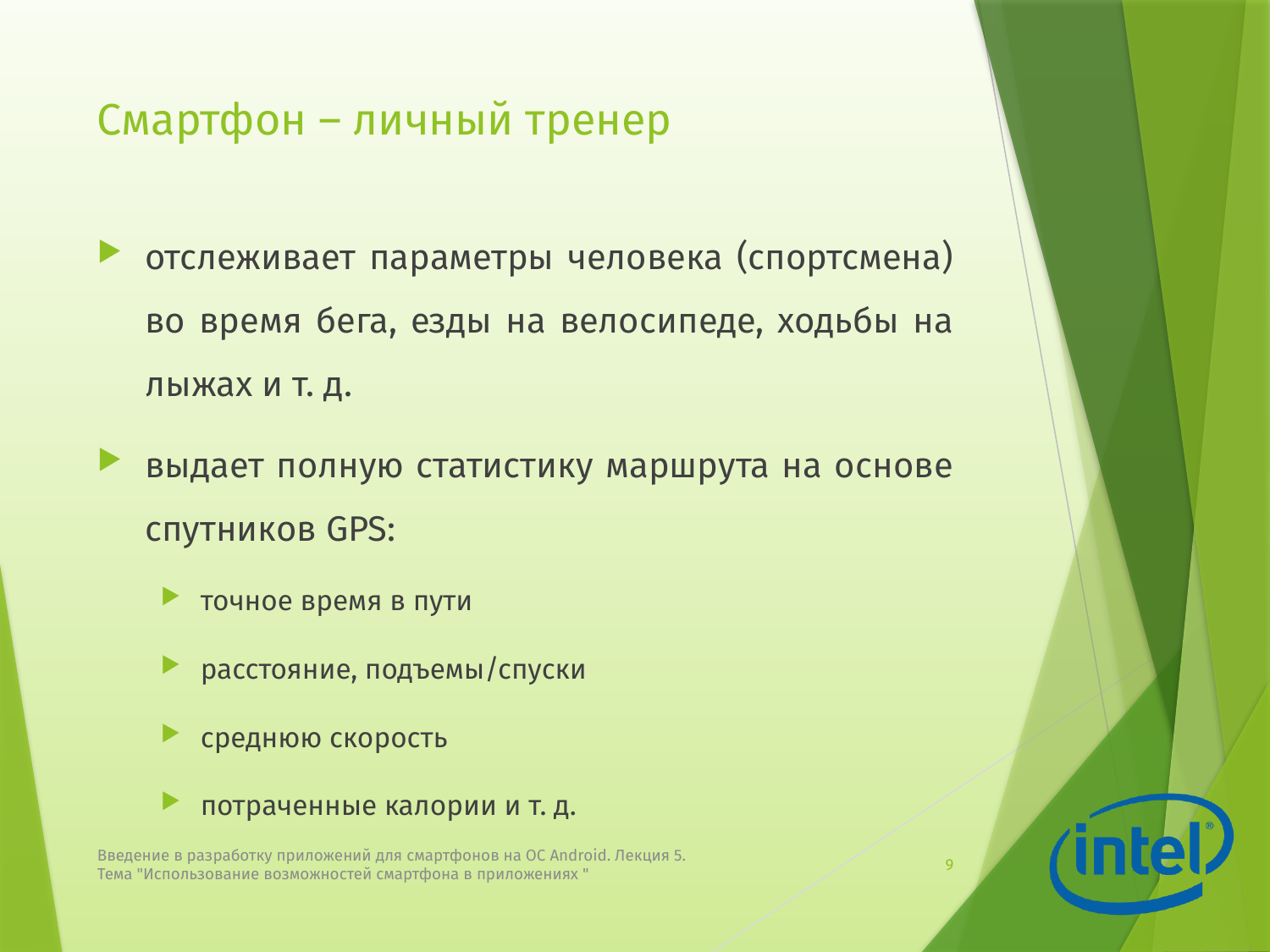

# Смартфон – личный тренер
отслеживает параметры человека (спортсмена) во время бега, езды на велосипеде, ходьбы на лыжах и т. д.
выдает полную статистику маршрута на основе спутников GPS:
точное время в пути
расстояние, подъемы/спуски
среднюю скорость
потраченные калории и т. д.
Введение в разработку приложений для смартфонов на ОС Android. Лекция 5. Тема "Использование возможностей смартфона в приложениях "
9